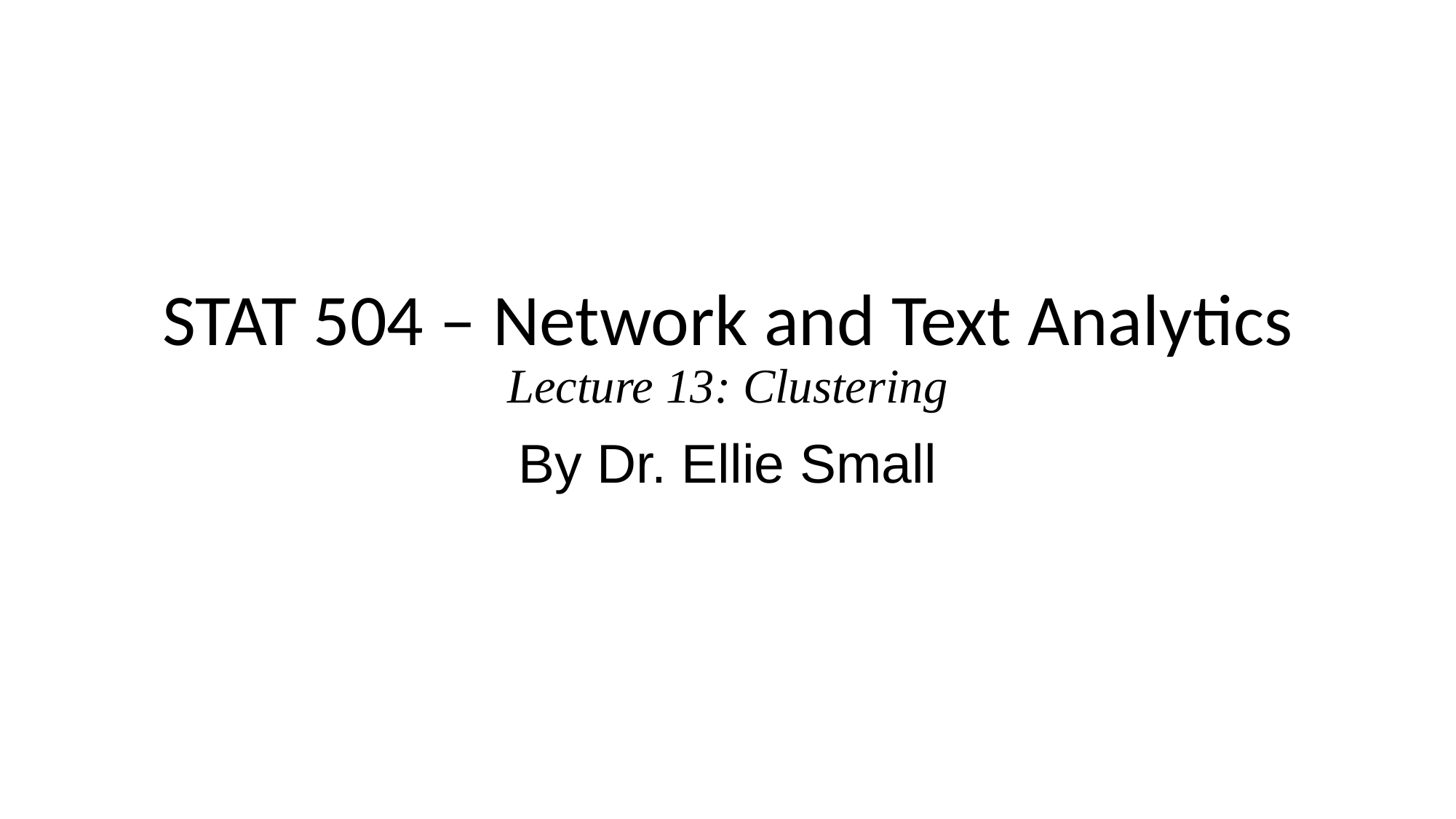

# STAT 504 – Network and Text Analytics Lecture 13: Clustering
By Dr. Ellie Small